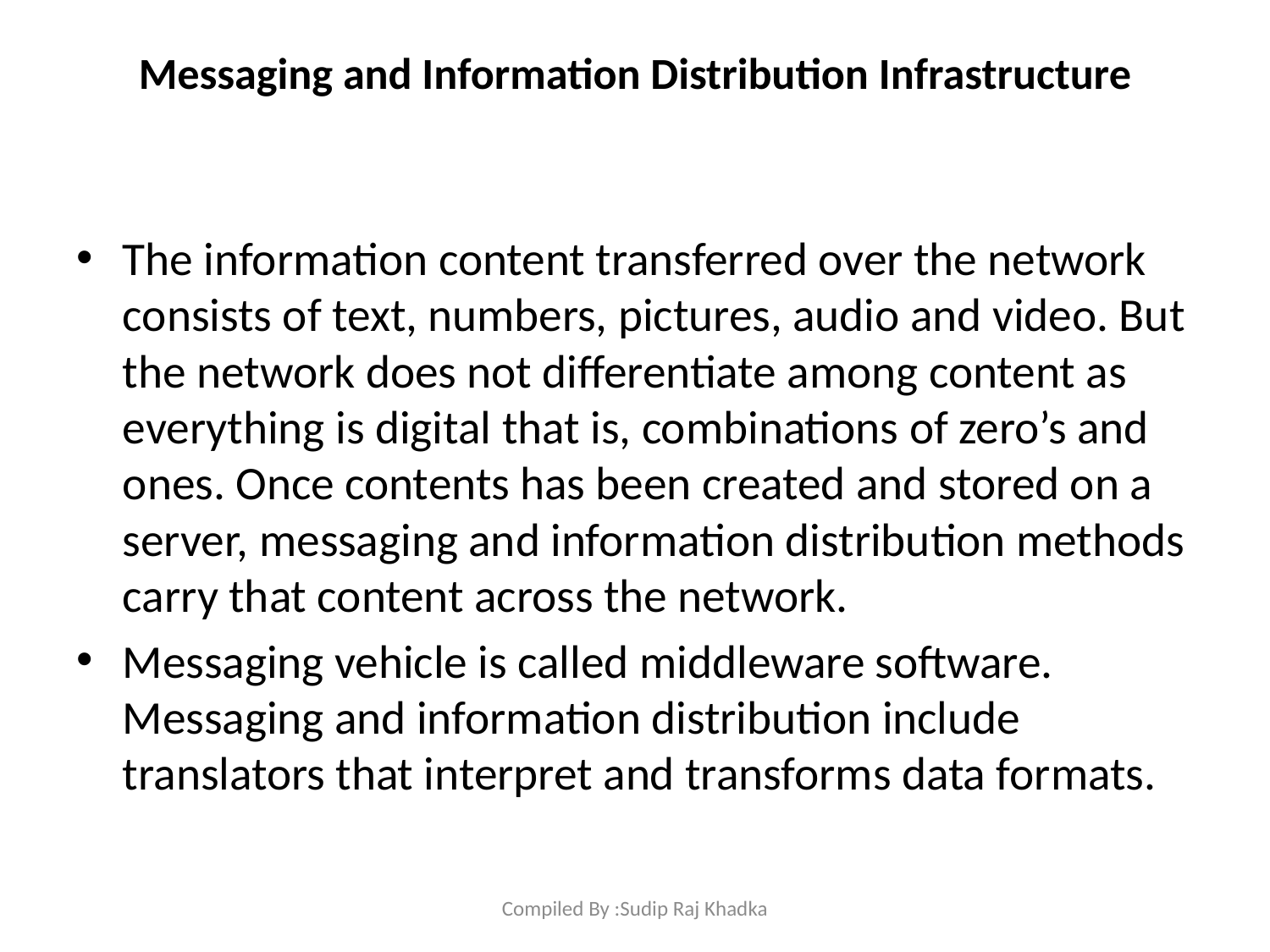

# Messaging and Information Distribution Infrastructure
The information content transferred over the network consists of text, numbers, pictures, audio and video. But the network does not differentiate among content as everything is digital that is, combinations of zero’s and ones. Once contents has been created and stored on a server, messaging and information distribution methods carry that content across the network.
Messaging vehicle is called middleware software. Messaging and information distribution include translators that interpret and transforms data formats.

Compiled By :Sudip Raj Khadka